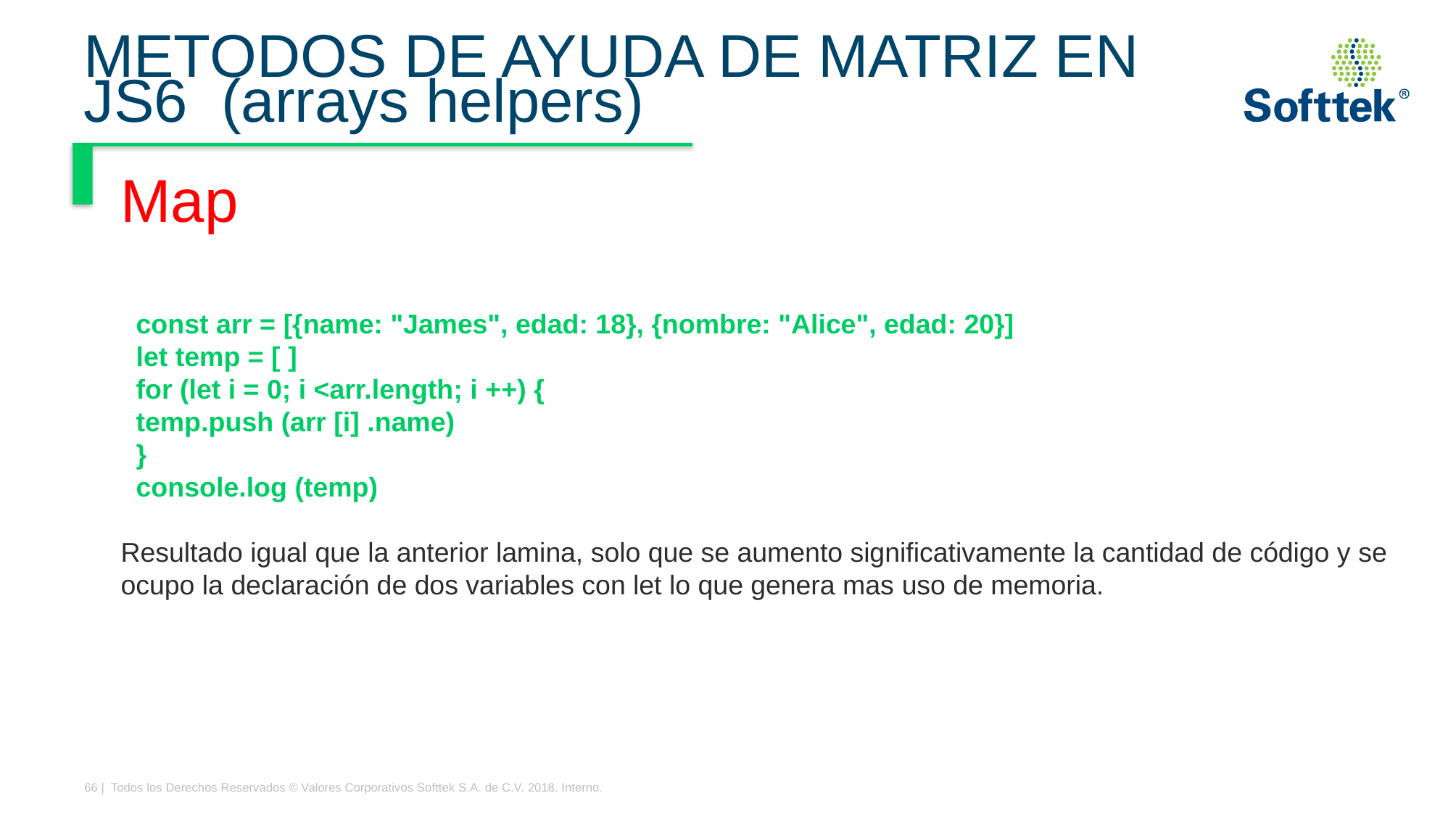

# METODOS DE AYUDA DE MATRIZ EN JS6  (arrays helpers)

Map

  const arr = [{name: "James", edad: 18}, {nombre: "Alice", edad: 20}]
  let temp = [ ]
  for (let i = 0; i <arr.length; i ++) {
  temp.push (arr [i] .name)
  }
  console.log (temp)

Resultado igual que la anterior lamina, solo que se aumento significativamente la cantidad de código y se
ocupo la declaración de dos variables con let lo que genera mas uso de memoria.